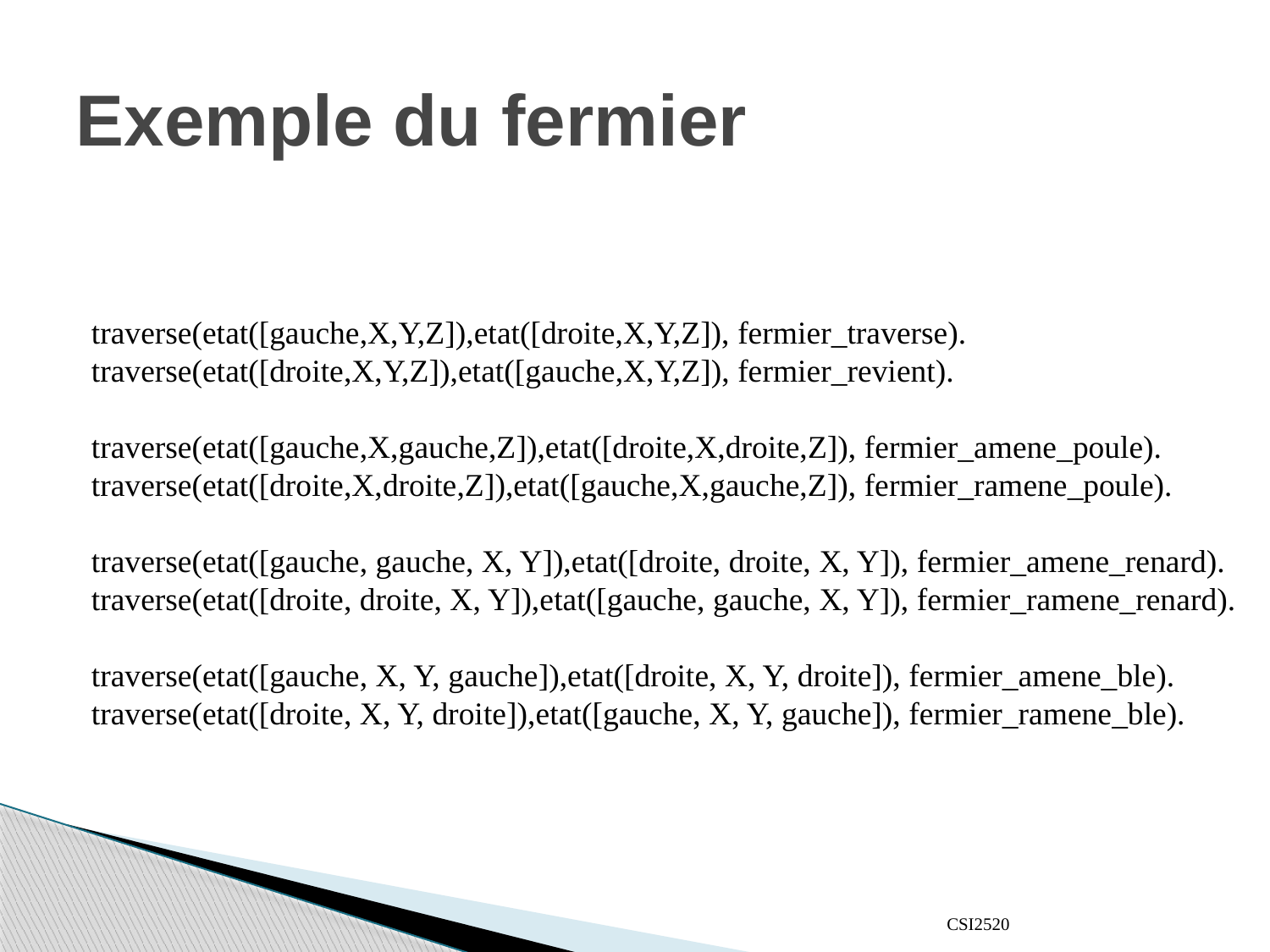

# Exemple du fermier
traverse(etat([gauche,X,Y,Z]),etat([droite,X,Y,Z]), fermier_traverse).
traverse(etat([droite,X,Y,Z]),etat([gauche,X,Y,Z]), fermier_revient).

traverse(etat([gauche,X,gauche,Z]),etat([droite,X,droite,Z]), fermier_amene_poule).
traverse(etat([droite,X,droite,Z]),etat([gauche,X,gauche,Z]), fermier_ramene_poule).

traverse(etat([gauche, gauche, X, Y]),etat([droite, droite, X, Y]), fermier_amene_renard).
traverse(etat([droite, droite, X, Y]),etat([gauche, gauche, X, Y]), fermier_ramene_renard).

traverse(etat([gauche, X, Y, gauche]),etat([droite, X, Y, droite]), fermier_amene_ble).
traverse(etat([droite, X, Y, droite]),etat([gauche, X, Y, gauche]), fermier_ramene_ble).

CSI2520